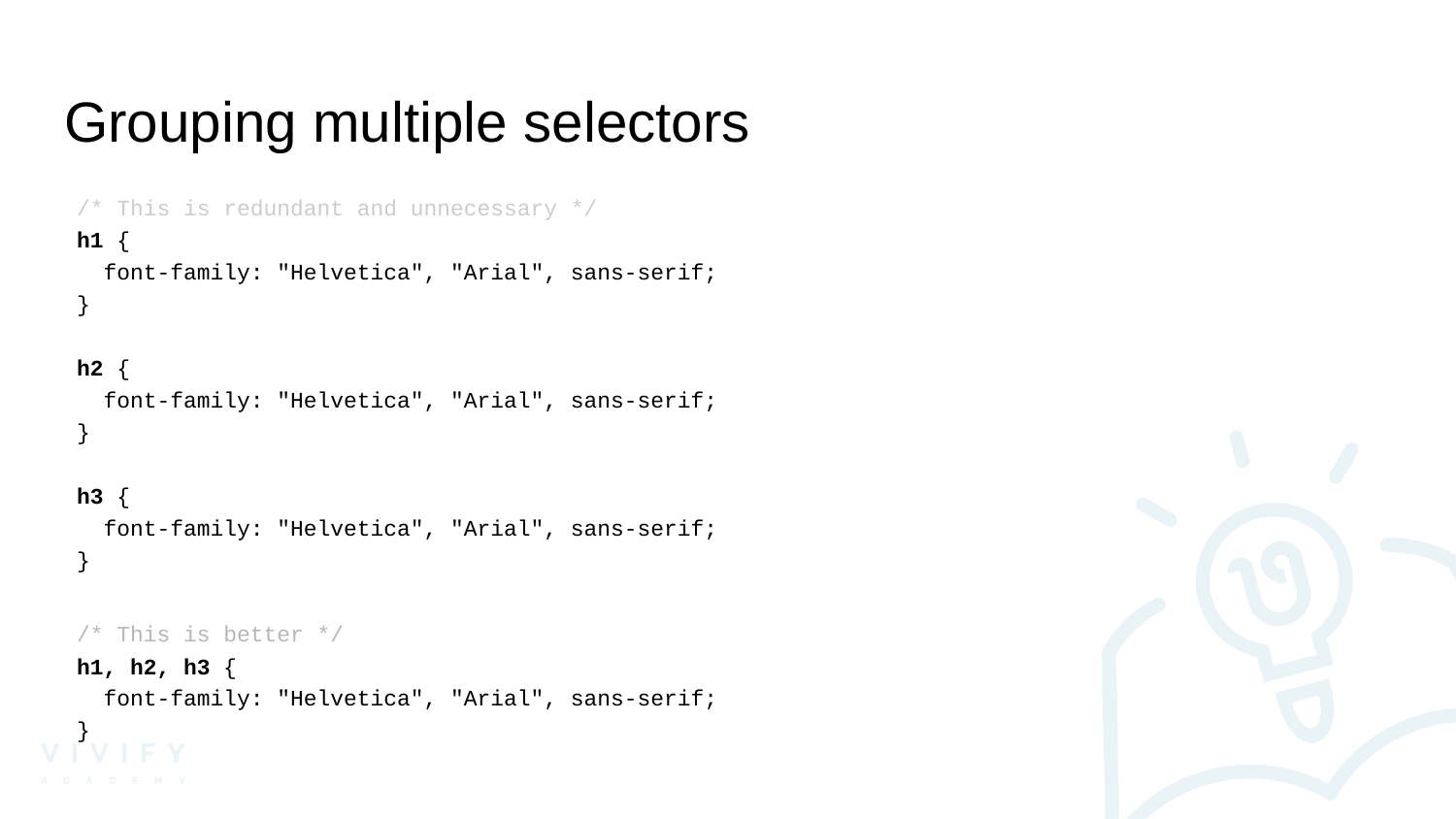

# Grouping multiple selectors
/* This is redundant and unnecessary */
h1 {
  font-family: "Helvetica", "Arial", sans-serif;
}
h2 {
  font-family: "Helvetica", "Arial", sans-serif;
}
h3 {
  font-family: "Helvetica", "Arial", sans-serif;
}
/* This is better */
h1, h2, h3 {
  font-family: "Helvetica", "Arial", sans-serif;
}